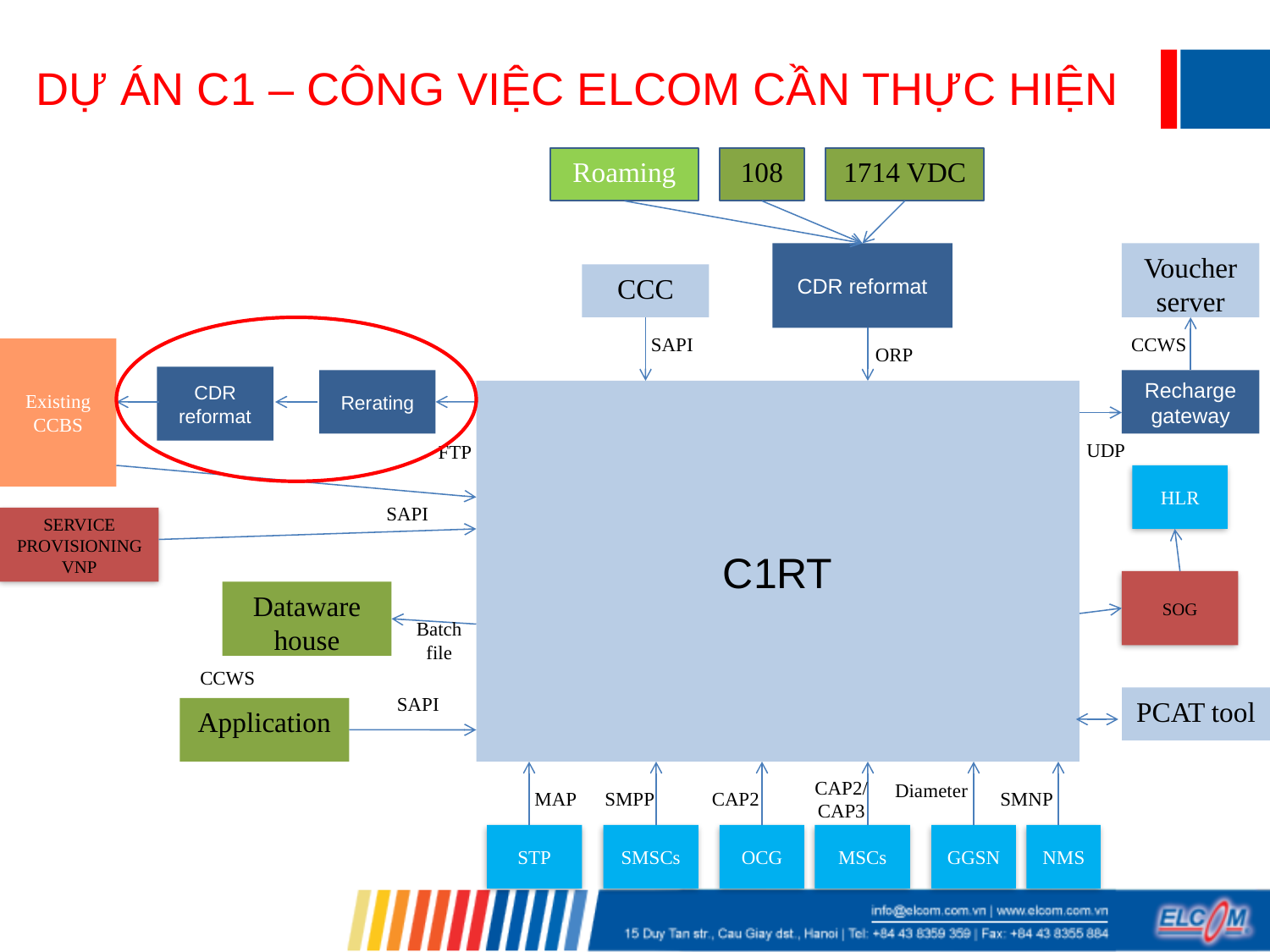

# DỰ ÁN C1 – CÔNG VIỆC ELCOM CẦN THỰC HIỆN
Roaming
108
1714 VDC
CDR reformat
Voucher server
CCC
SAPI
CCWS
ORP

Existing CCBS
CDR reformat
Rerating
Recharge gateway
C1RT
UDP
FTP
HLR
SAPI
SERVICE PROVISIONING
VNP
SOG
Dataware house
Batch file
CCWS
SAPI
PCAT tool
Application
MAP
SMPP
CAP2
CAP2/
CAP3
SMNP
Diameter
STP
SMSCs
OCG
MSCs
GGSN
NMS